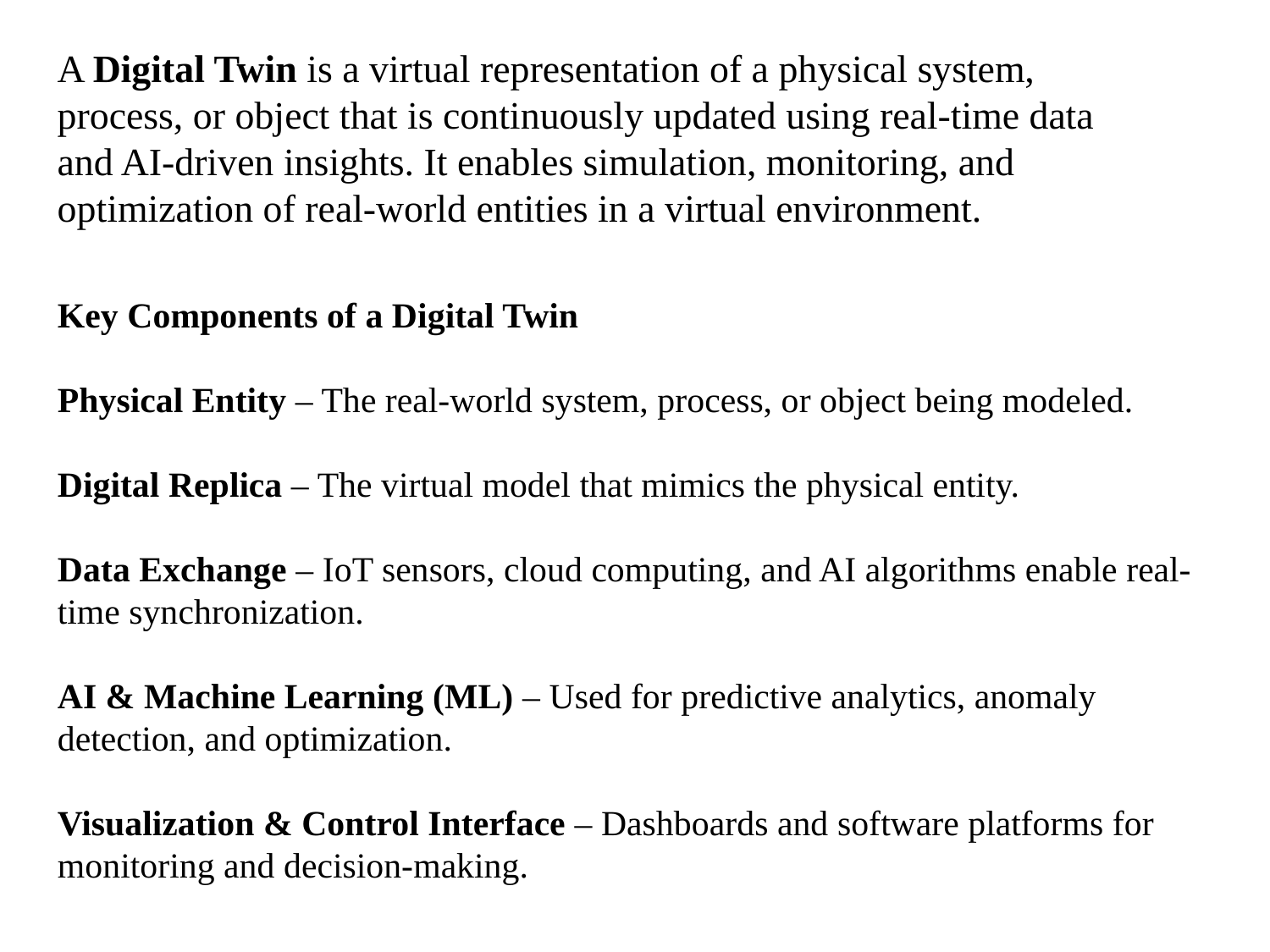

A Digital Twin is a virtual representation of a physical system, process, or object that is continuously updated using real-time data and AI-driven insights. It enables simulation, monitoring, and optimization of real-world entities in a virtual environment.
Key Components of a Digital Twin

Physical Entity – The real-world system, process, or object being modeled.

Digital Replica – The virtual model that mimics the physical entity.

Data Exchange – IoT sensors, cloud computing, and AI algorithms enable real-time synchronization.

AI & Machine Learning (ML) – Used for predictive analytics, anomaly detection, and optimization.

Visualization & Control Interface – Dashboards and software platforms for monitoring and decision-making.